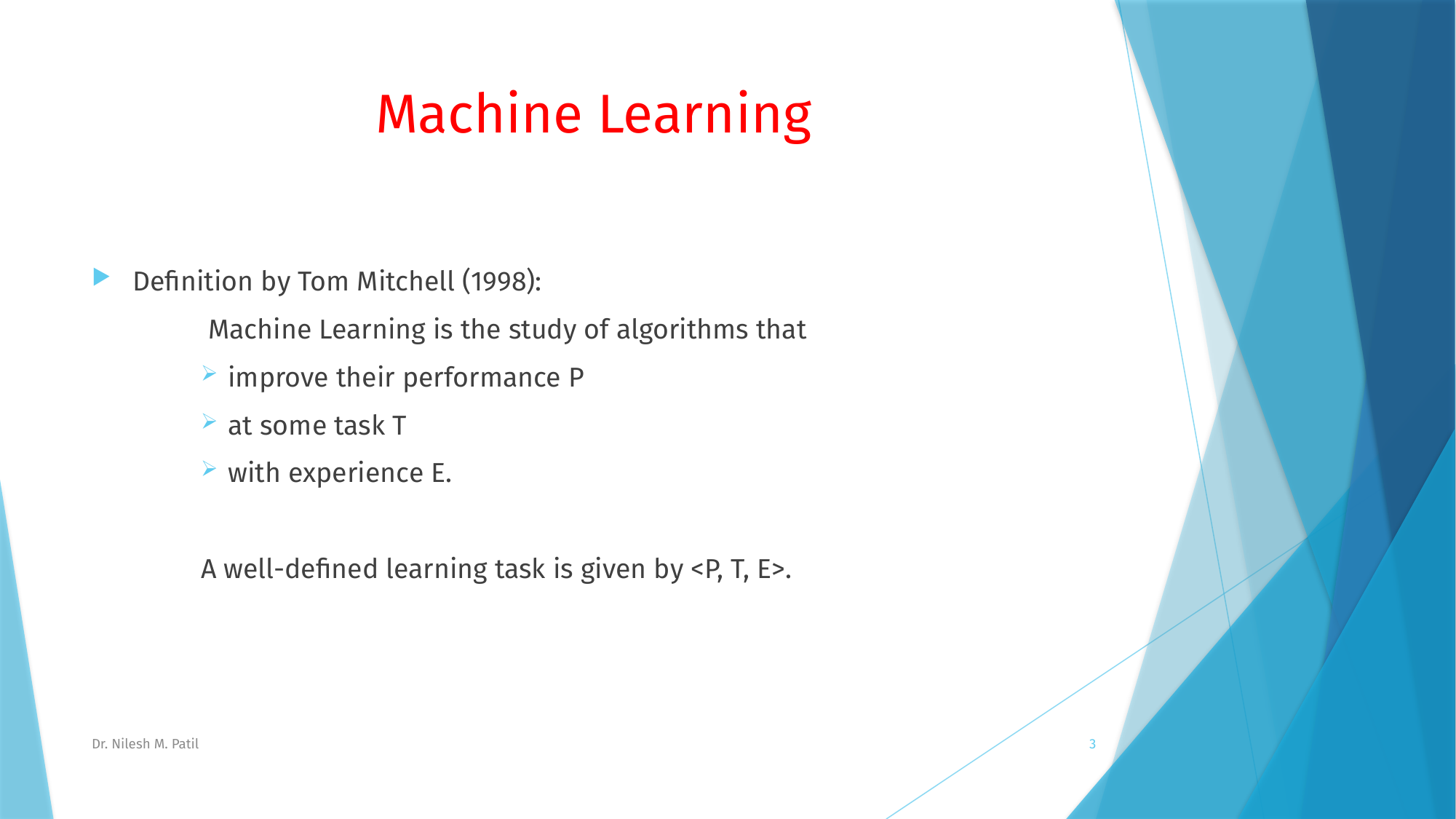

# Machine Learning
Definition by Tom Mitchell (1998):
	 Machine Learning is the study of algorithms that
improve their performance P
at some task T
with experience E.

A well-defined learning task is given by <P, T, E>.

Dr. Nilesh M. Patil
3